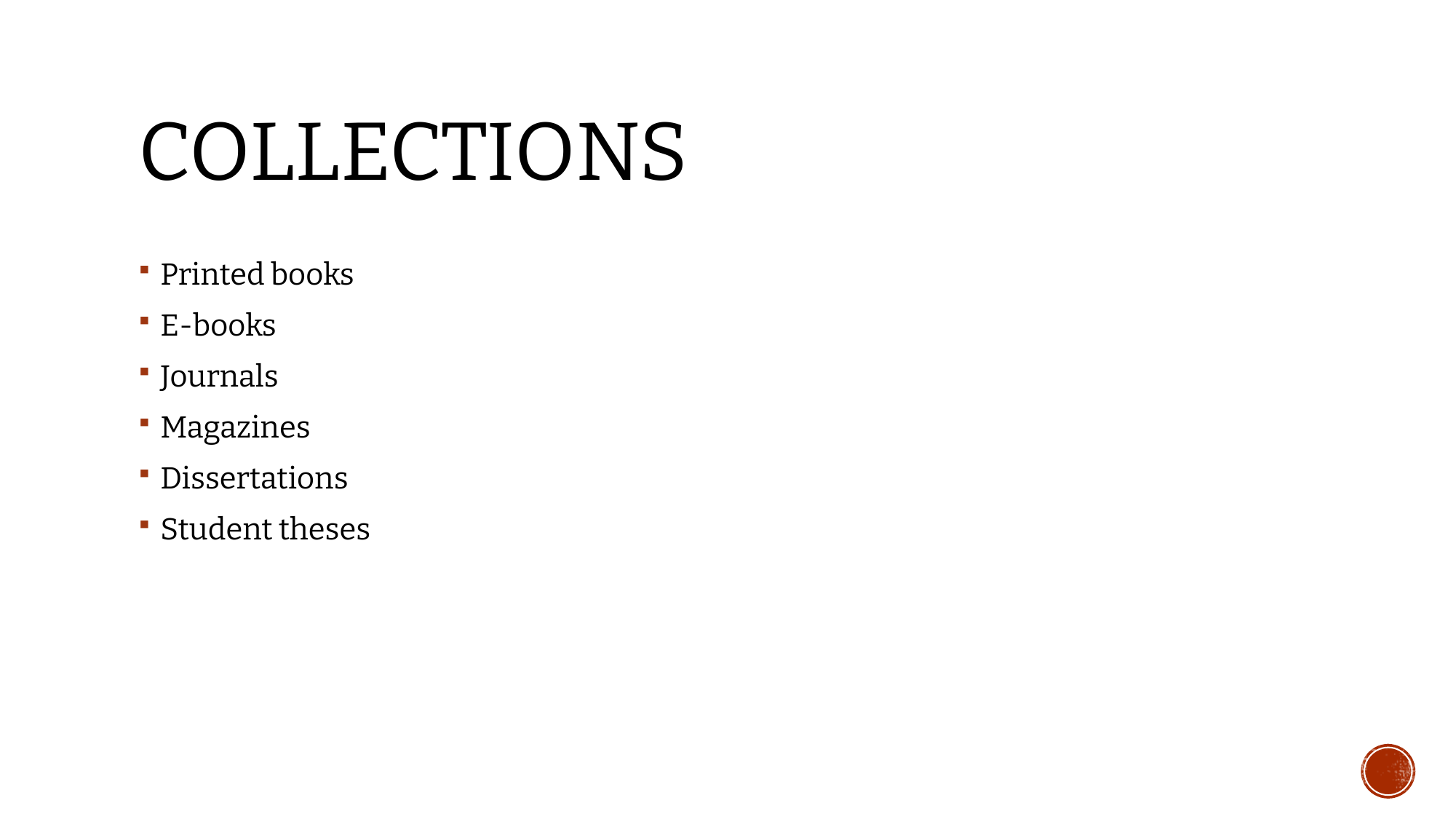

# Collections
Printed books
E-books
Journals
Magazines
Dissertations
Student theses